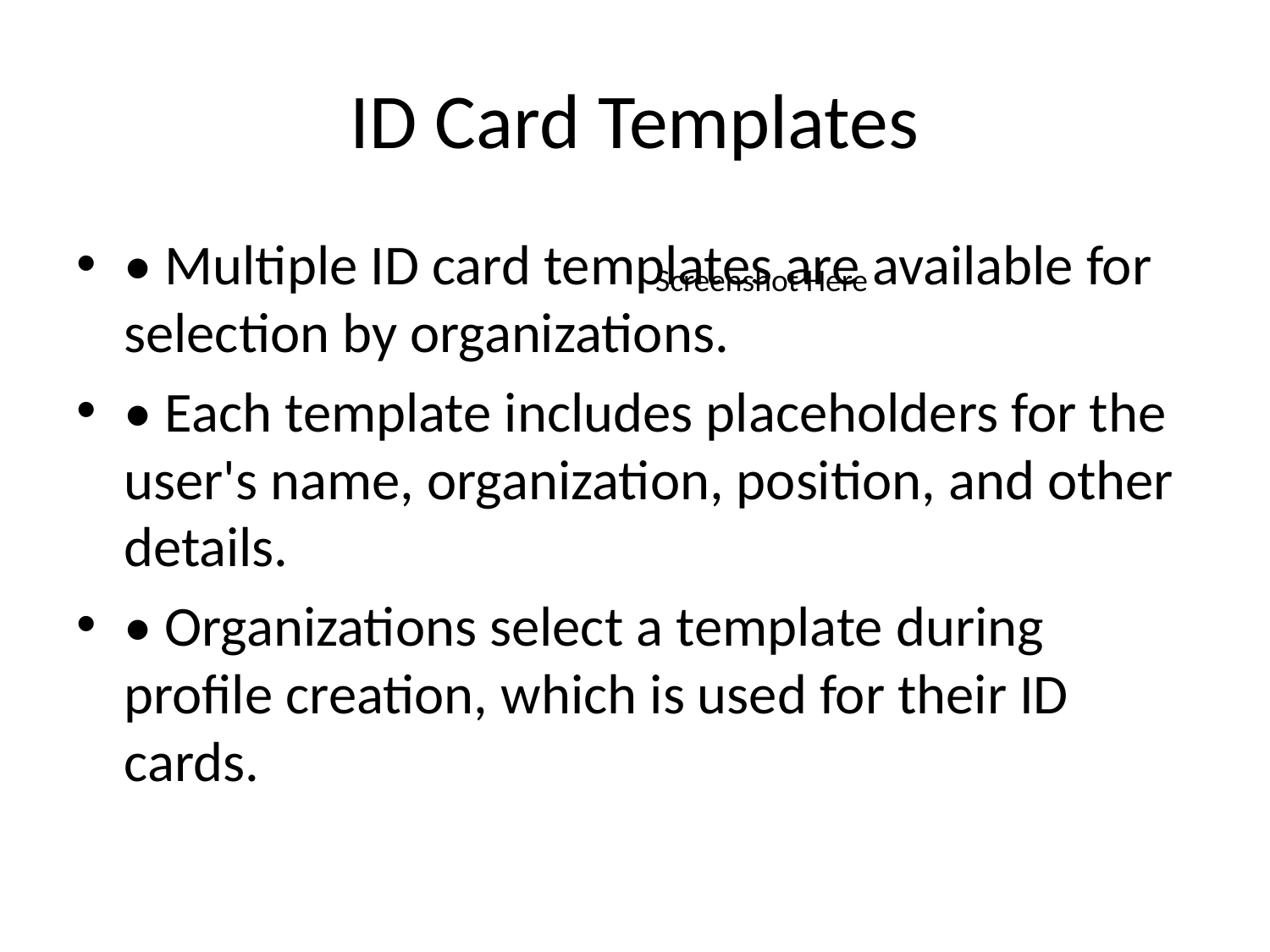

# ID Card Templates
• Multiple ID card templates are available for selection by organizations.
• Each template includes placeholders for the user's name, organization, position, and other details.
• Organizations select a template during profile creation, which is used for their ID cards.
Screenshot Here